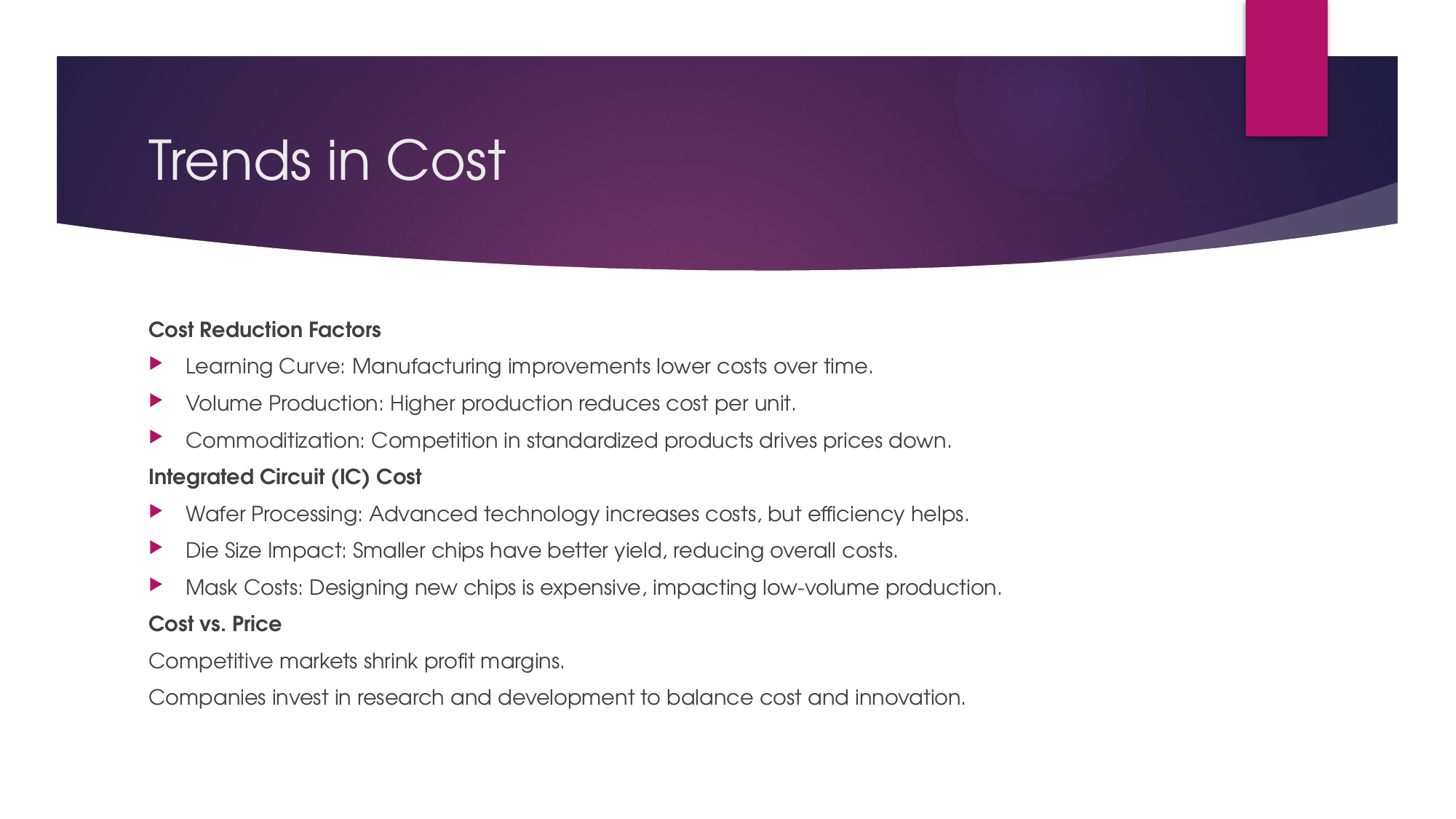

# Trends in Cost
Cost Reduction Factors
Learning Curve: Manufacturing improvements lower costs over time.
Volume Production: Higher production reduces cost per unit.
Commoditization: Competition in standardized products drives prices down.
Integrated Circuit (IC) Cost
Wafer Processing: Advanced technology increases costs, but efficiency helps.
Die Size Impact: Smaller chips have better yield, reducing overall costs.
Mask Costs: Designing new chips is expensive, impacting low-volume production.
Cost vs. Price
Competitive markets shrink profit margins.
Companies invest in research and development to balance cost and innovation.